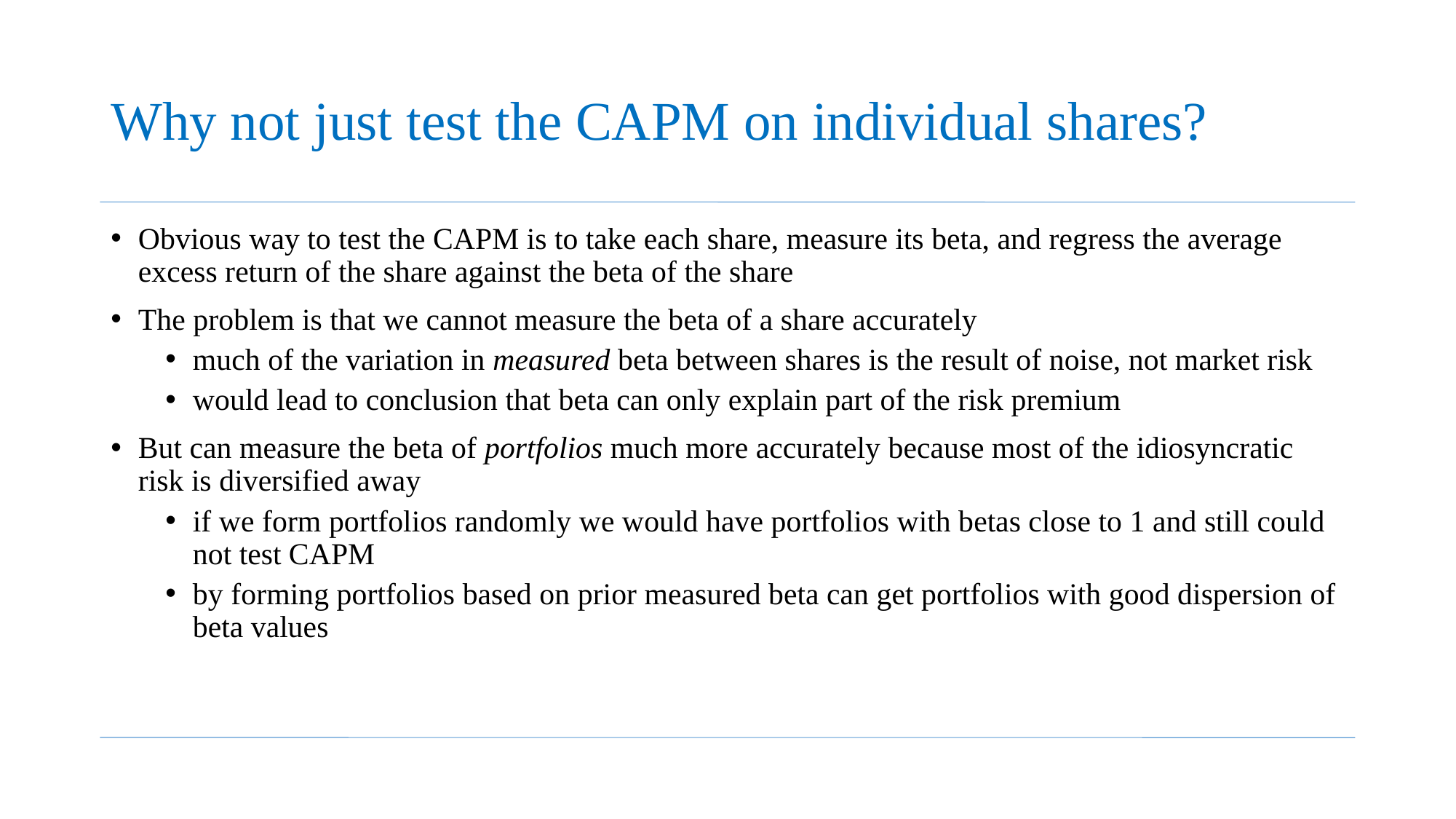

# Why not just test the CAPM on individual shares?
Obvious way to test the CAPM is to take each share, measure its beta, and regress the average excess return of the share against the beta of the share
The problem is that we cannot measure the beta of a share accurately
much of the variation in measured beta between shares is the result of noise, not market risk
would lead to conclusion that beta can only explain part of the risk premium
But can measure the beta of portfolios much more accurately because most of the idiosyncratic risk is diversified away
if we form portfolios randomly we would have portfolios with betas close to 1 and still could not test CAPM
by forming portfolios based on prior measured beta can get portfolios with good dispersion of beta values